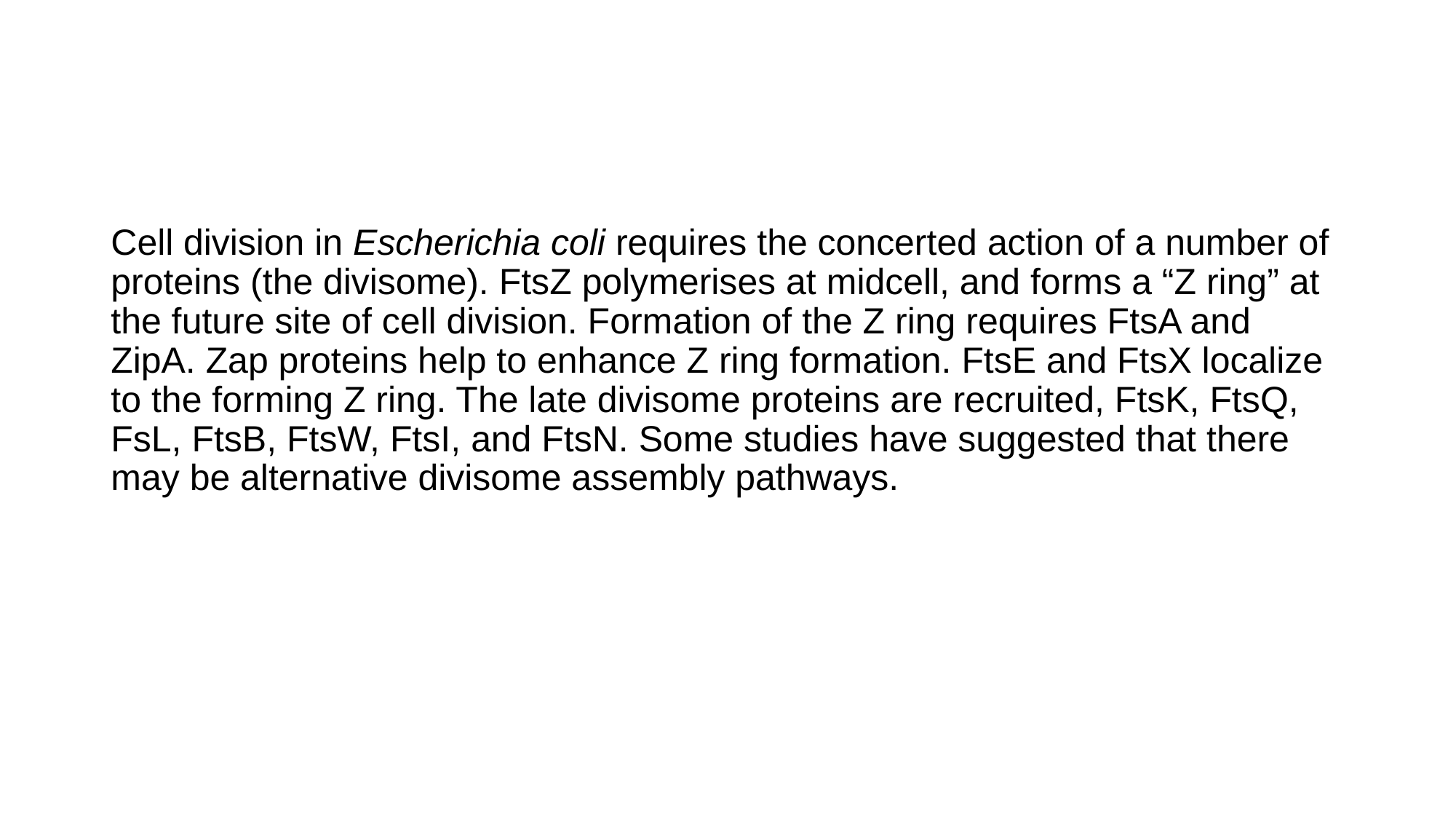

Cell division in Escherichia coli requires the concerted action of a number of proteins (the divisome). FtsZ polymerises at midcell, and forms a “Z ring” at the future site of cell division. Formation of the Z ring requires FtsA and ZipA. Zap proteins help to enhance Z ring formation. FtsE and FtsX localize to the forming Z ring. The late divisome proteins are recruited, FtsK, FtsQ, FsL, FtsB, FtsW, FtsI, and FtsN. Some studies have suggested that there may be alternative divisome assembly pathways.